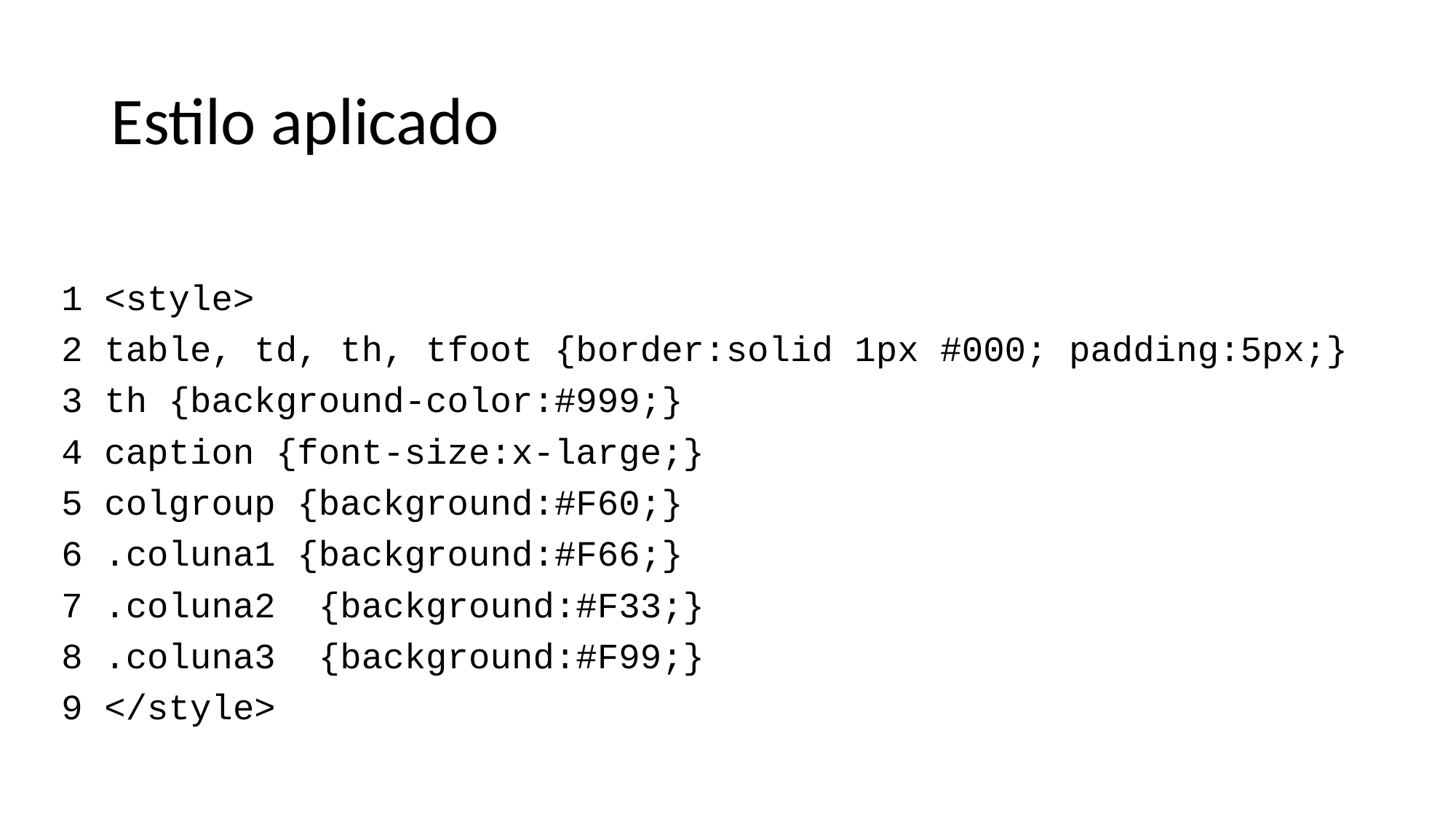

# Estilo aplicado

1 <style>
2 table, td, th, tfoot {border:solid 1px #000; padding:5px;}
3 th {background-color:#999;}
4 caption {font-size:x-large;}
5 colgroup {background:#F60;}
6 .coluna1 {background:#F66;}
7 .coluna2  {background:#F33;}
8 .coluna3  {background:#F99;}
9 </style>